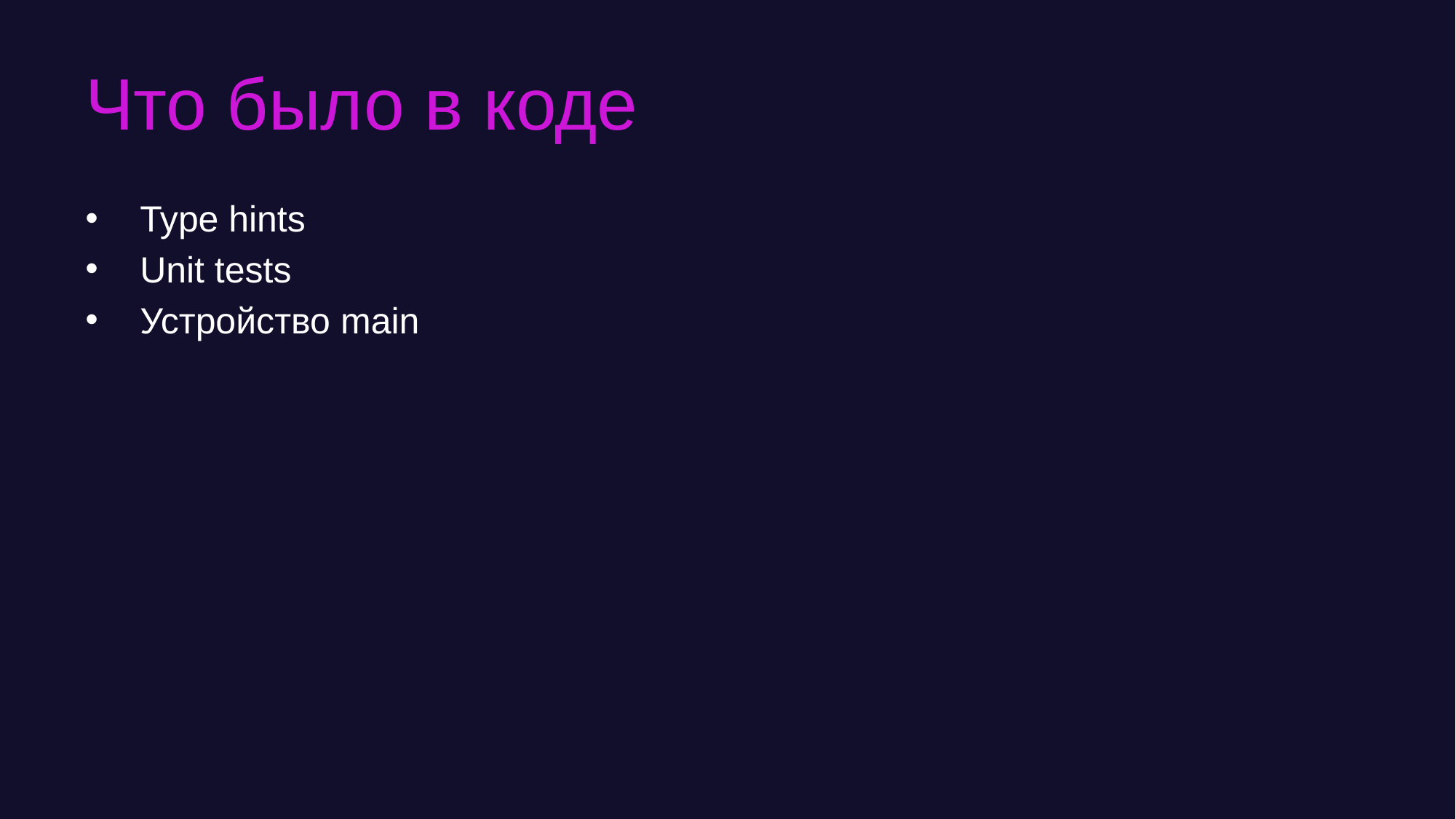

# Что было в коде
Type hints
Unit tests
Устройство main